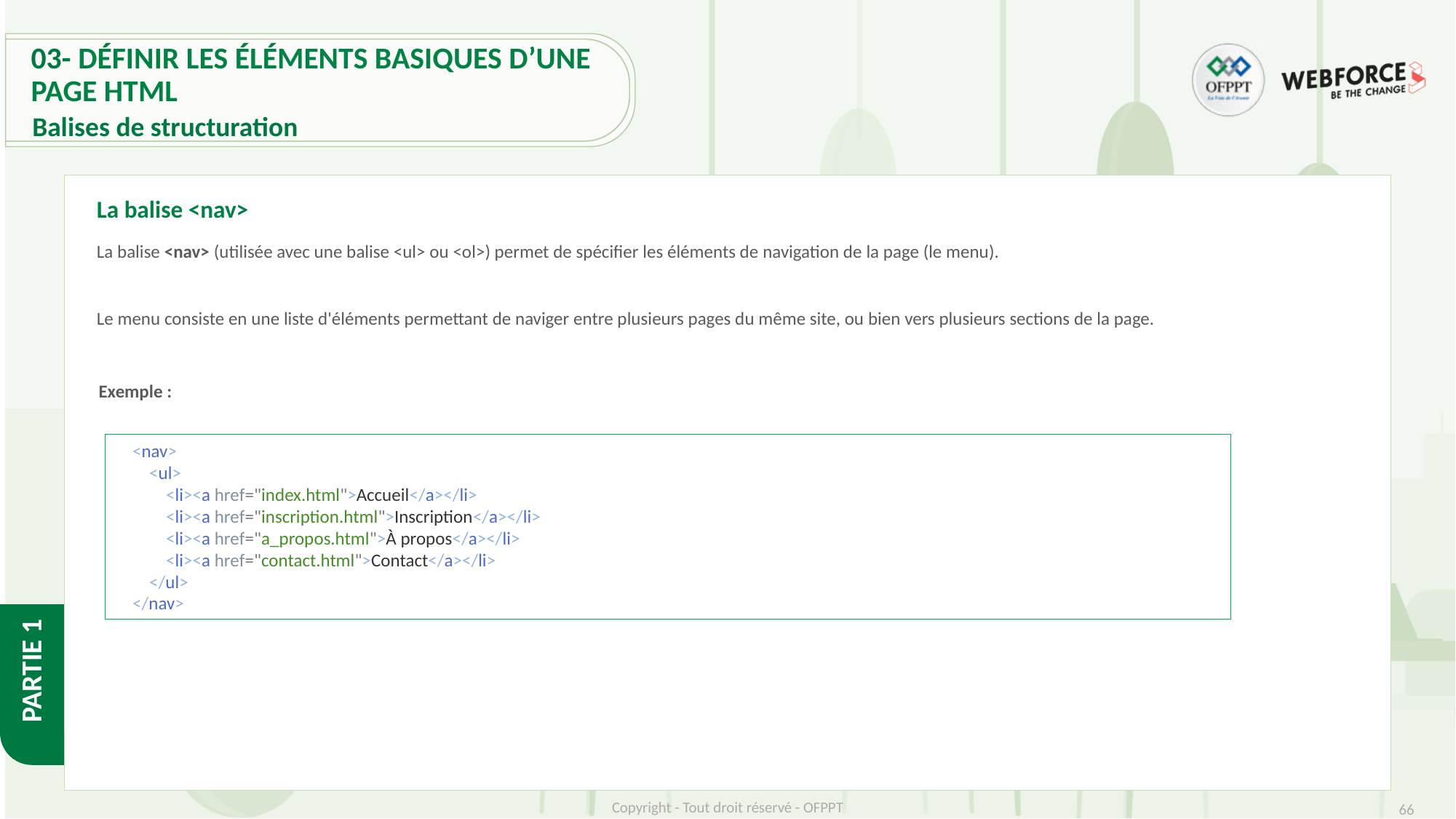

# 03- Définir les éléments basiques d’une page HTML
Balises de structuration
La balise <nav>

La balise <nav> (utilisée avec une balise <ul> ou <ol>) permet de spécifier les éléments de navigation de la page (le menu).

Le menu consiste en une liste d'éléments permettant de naviger entre plusieurs pages du même site, ou bien vers plusieurs sections de la page.

Exemple :
    <nav>
        <ul>
            <li><a href="index.html">Accueil</a></li>
            <li><a href="inscription.html">Inscription</a></li>
            <li><a href="a_propos.html">À propos</a></li>
            <li><a href="contact.html">Contact</a></li>
        </ul>
    </nav>